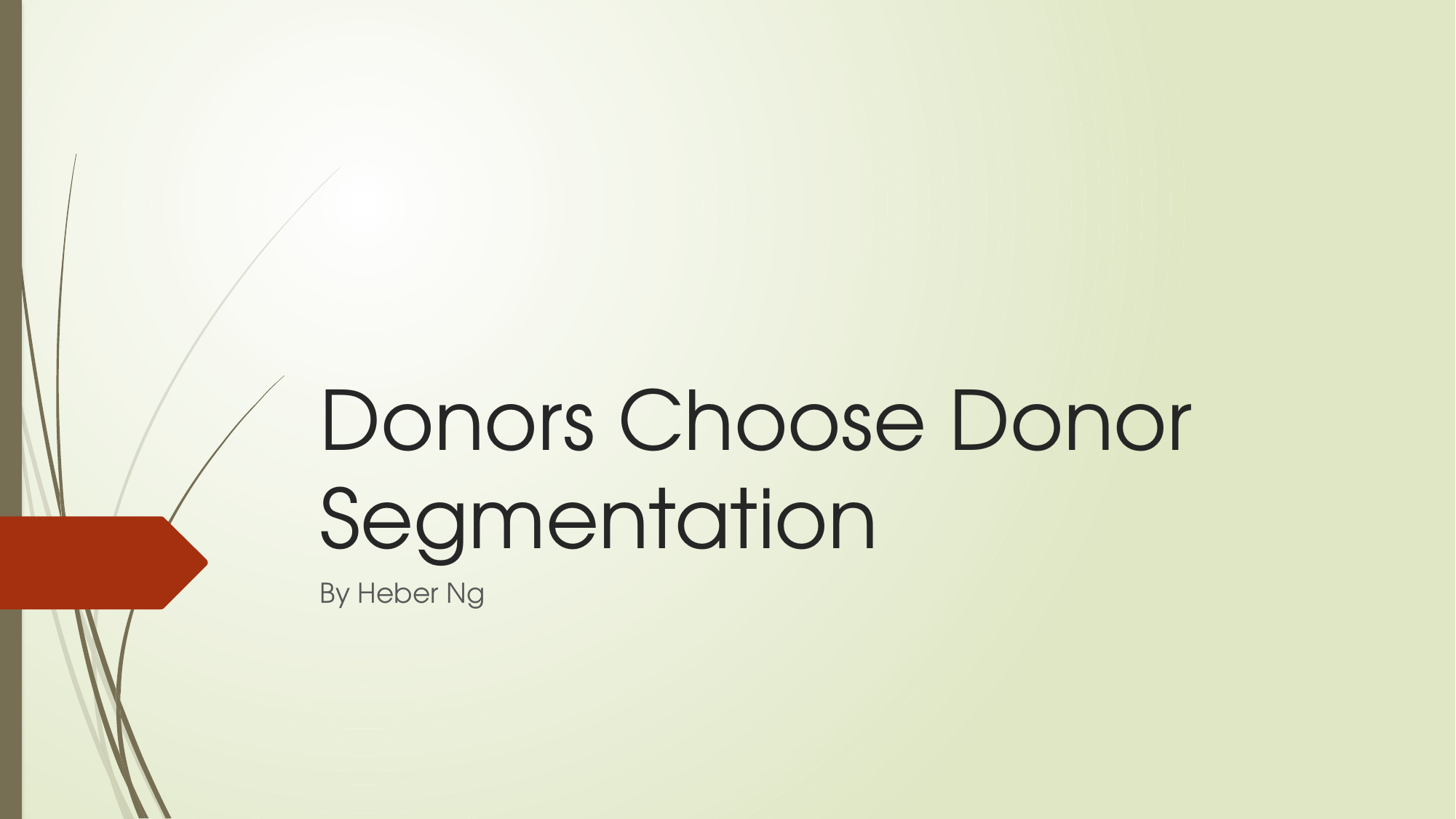

# Donors Choose Donor Segmentation
By Heber Ng